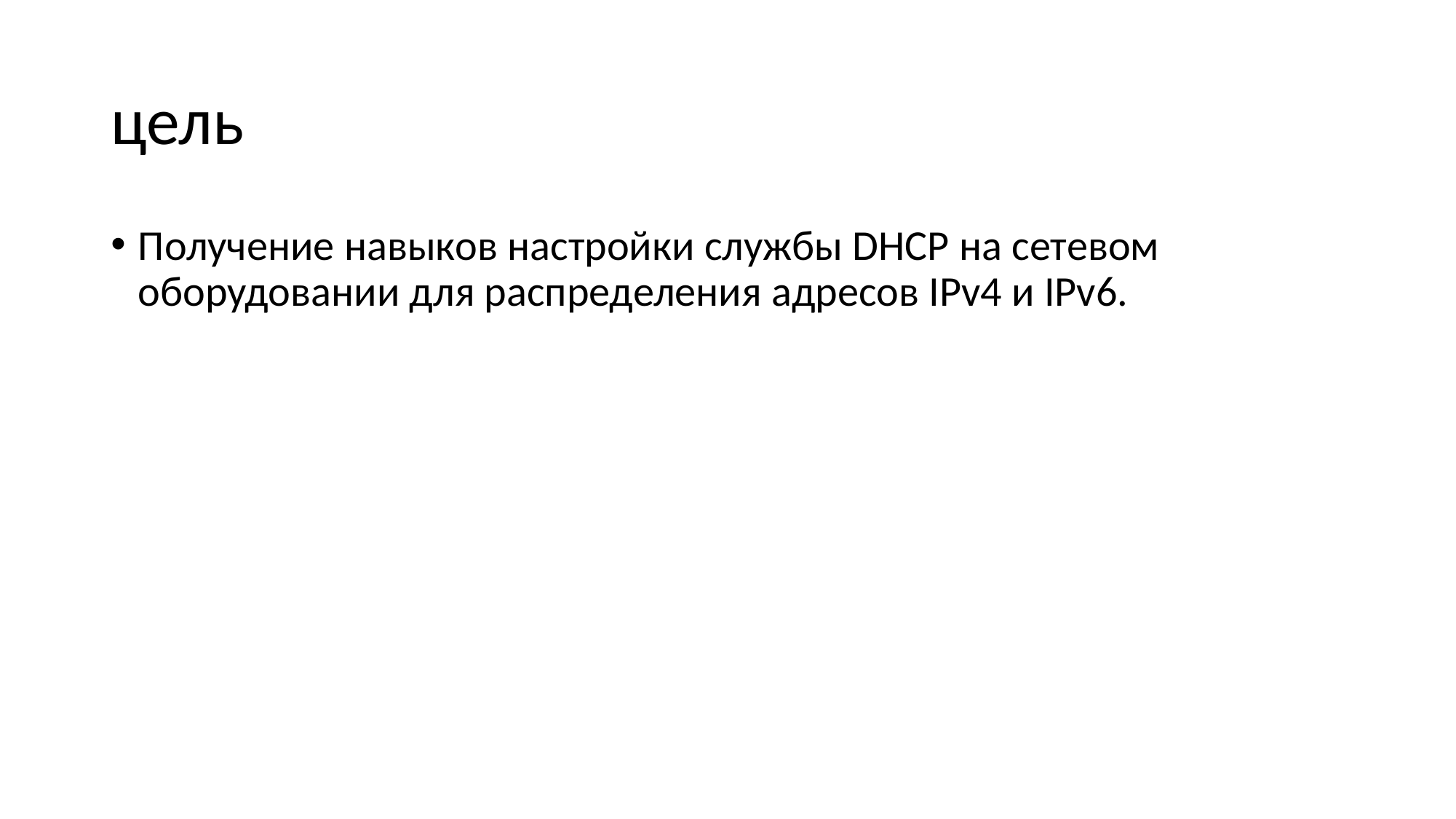

# цель
Получение навыков настройки службы DHCP на сетевом оборудовании для распределения адресов IPv4 и IPv6.